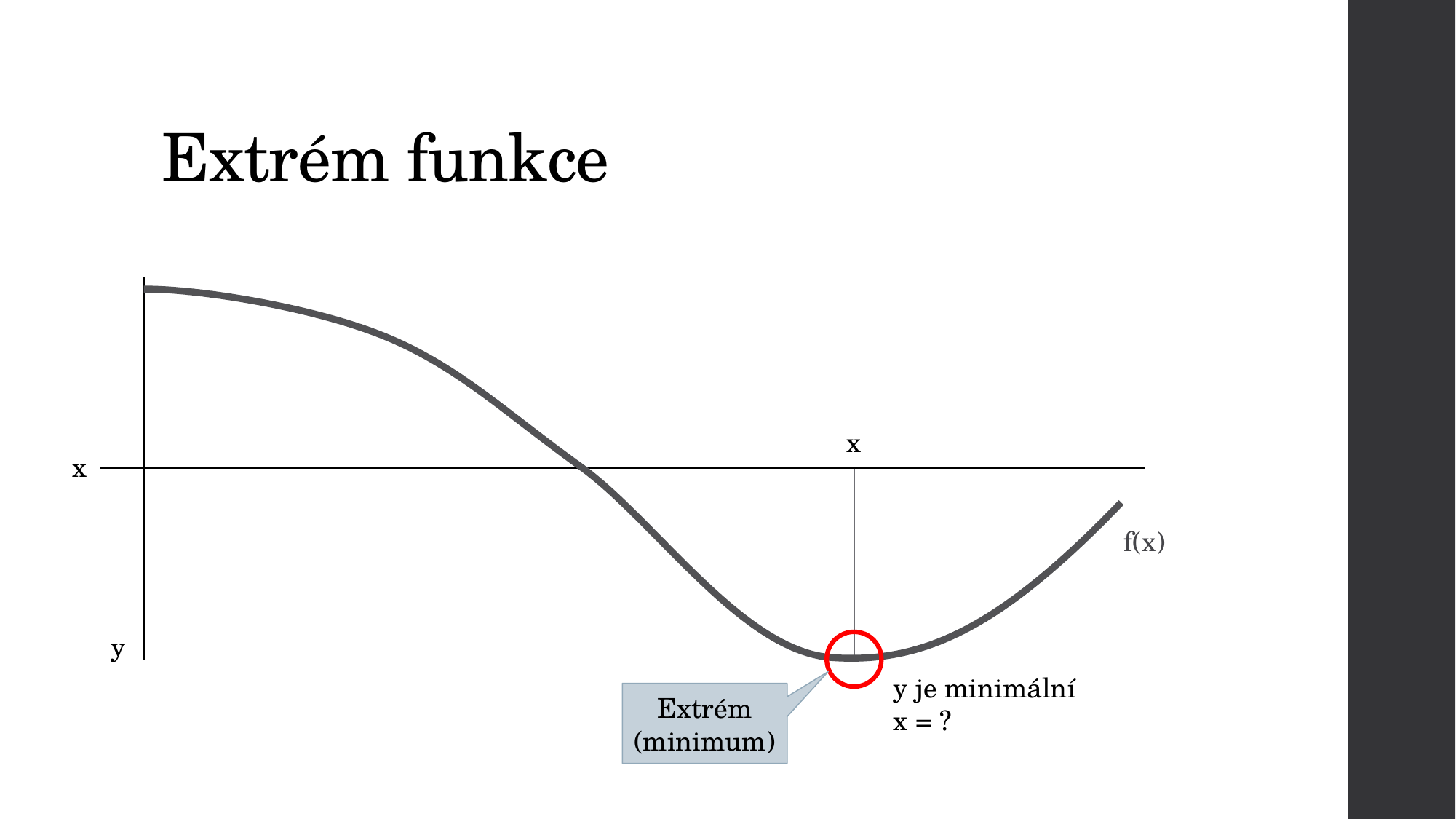

# Extrém funkce

x
x
f(x)
y

y je minimální
x = ?
Extrém (minimum)